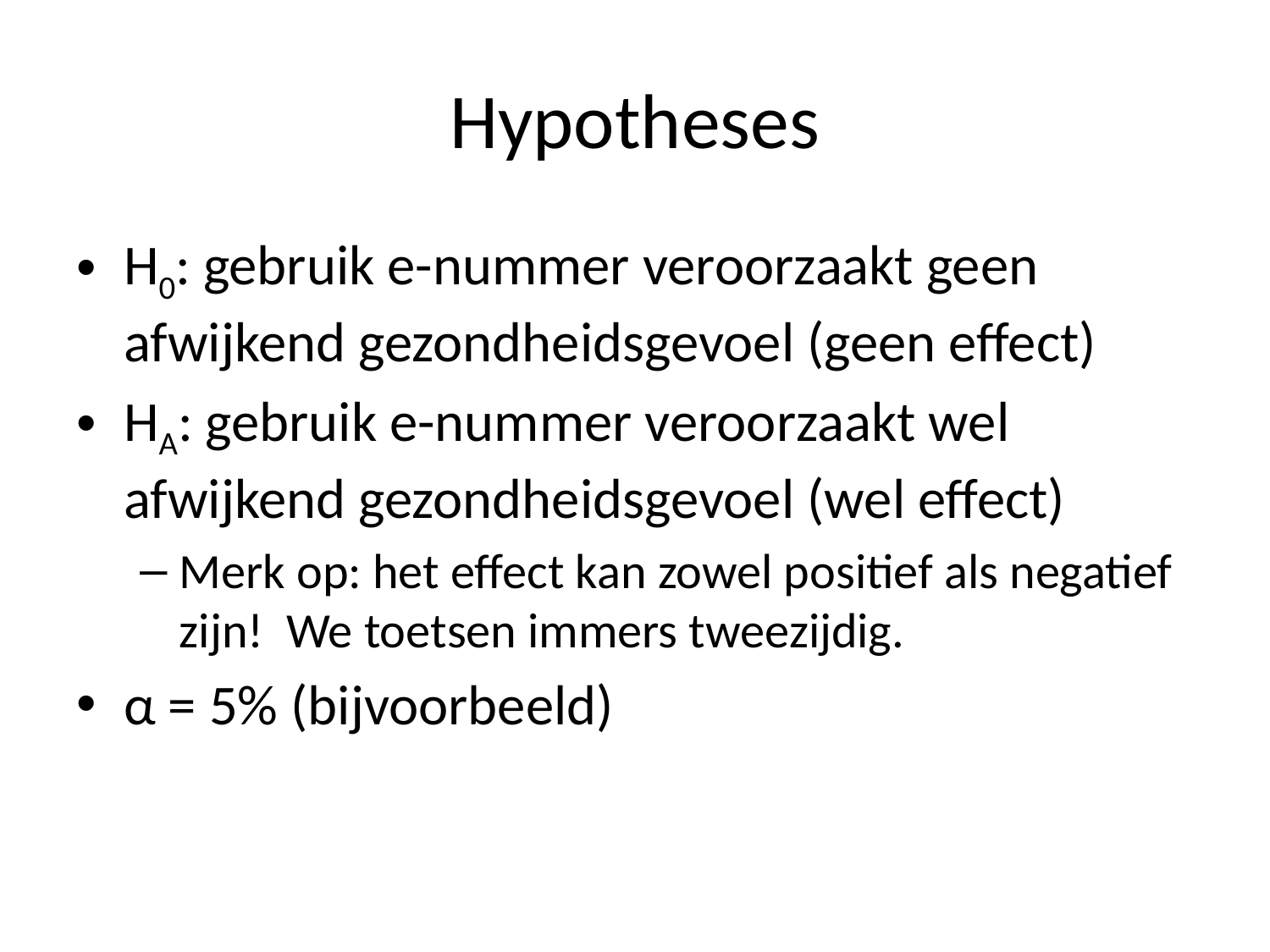

# Hypotheses
H0: gebruik e-nummer veroorzaakt geen afwijkend gezondheidsgevoel (geen effect)
HA: gebruik e-nummer veroorzaakt wel afwijkend gezondheidsgevoel (wel effect)
Merk op: het effect kan zowel positief als negatief zijn!  We toetsen immers tweezijdig.
α = 5% (bijvoorbeeld)